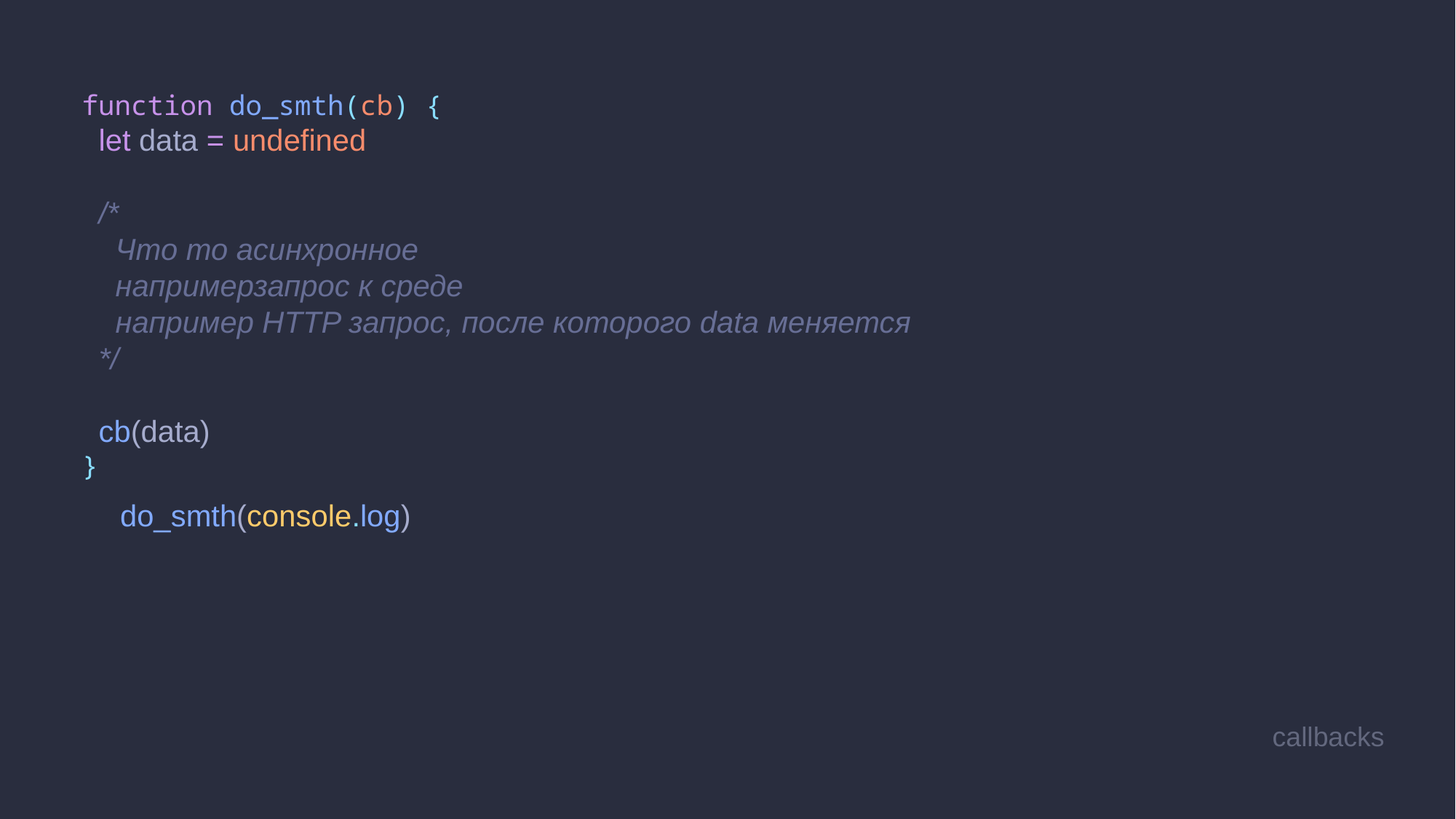

function do_smth(cb) {
  let data = undefined

  /*
    Что то асинхронное
    напримерзапрос к среде
    например HTTP запрос, после которого data меняется
  */
  cb(data)
}
do_smth(console.log)
callbacks